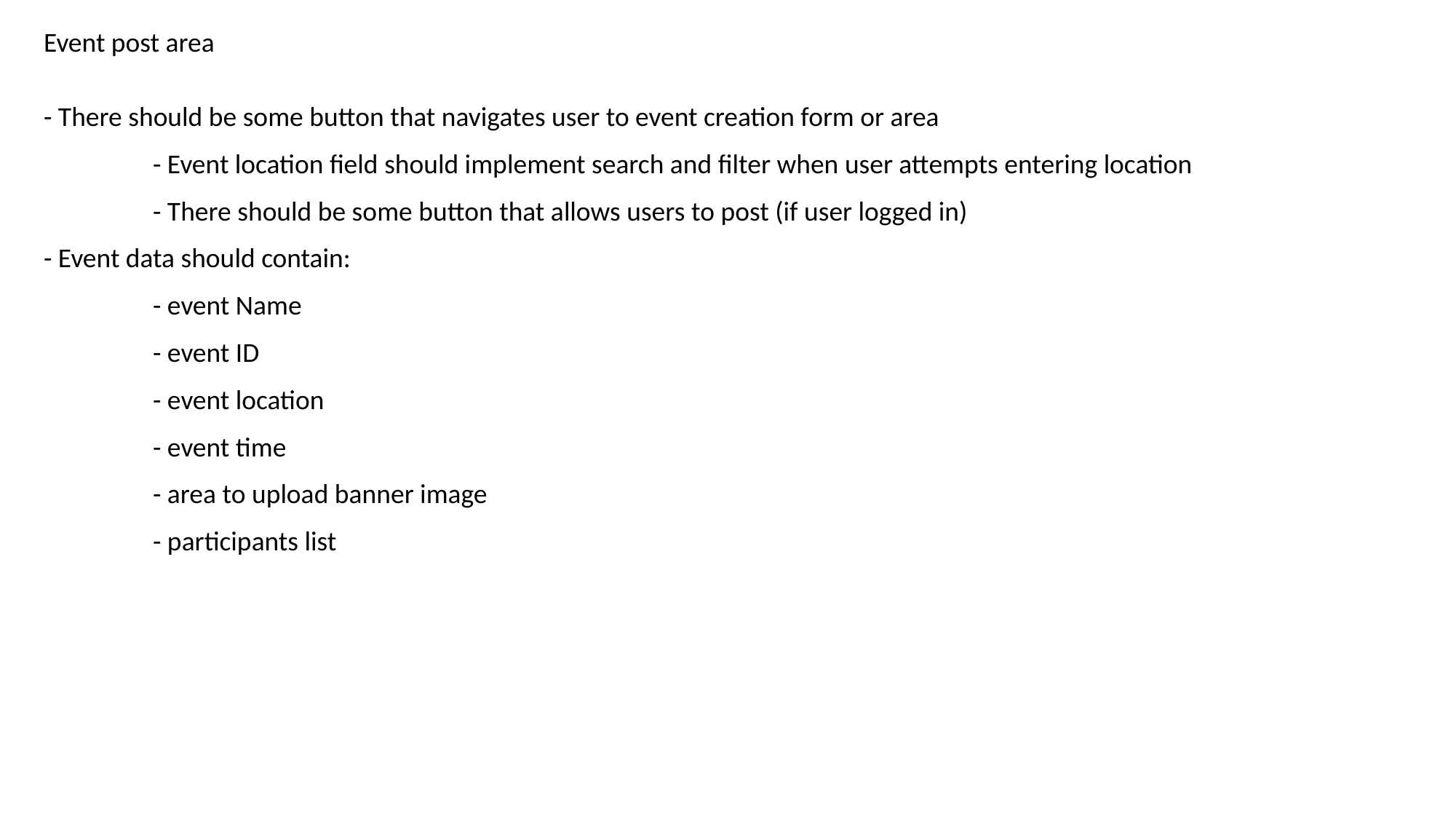

Event post area
- There should be some button that navigates user to event creation form or area
	- Event location field should implement search and filter when user attempts entering location
	- There should be some button that allows users to post (if user logged in)
- Event data should contain:
	- event Name
	- event ID
	- event location
	- event time
	- area to upload banner image
	- participants list